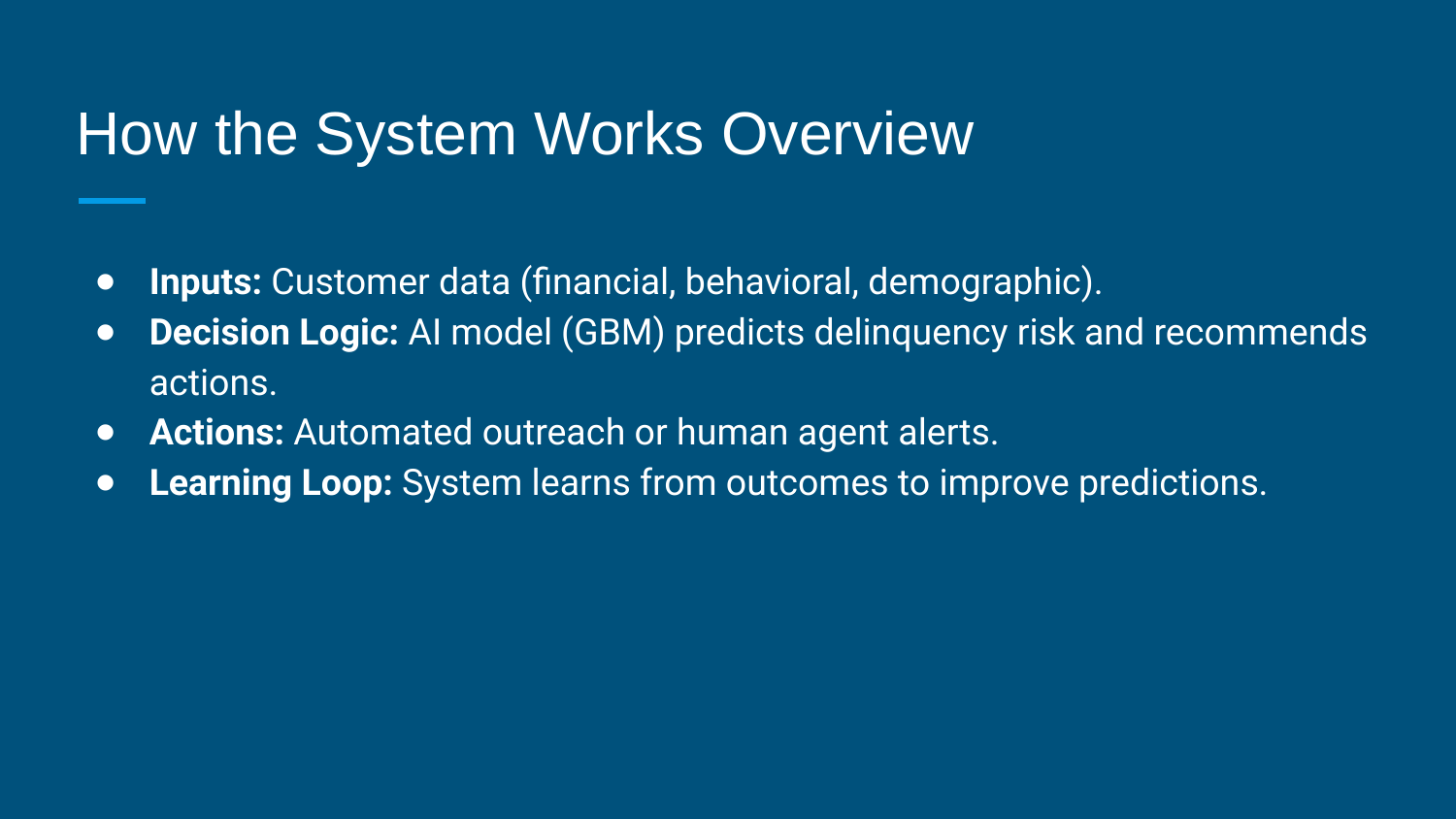

# How the System Works Overview
Inputs: Customer data (financial, behavioral, demographic).
Decision Logic: AI model (GBM) predicts delinquency risk and recommends actions.
Actions: Automated outreach or human agent alerts.
Learning Loop: System learns from outcomes to improve predictions.